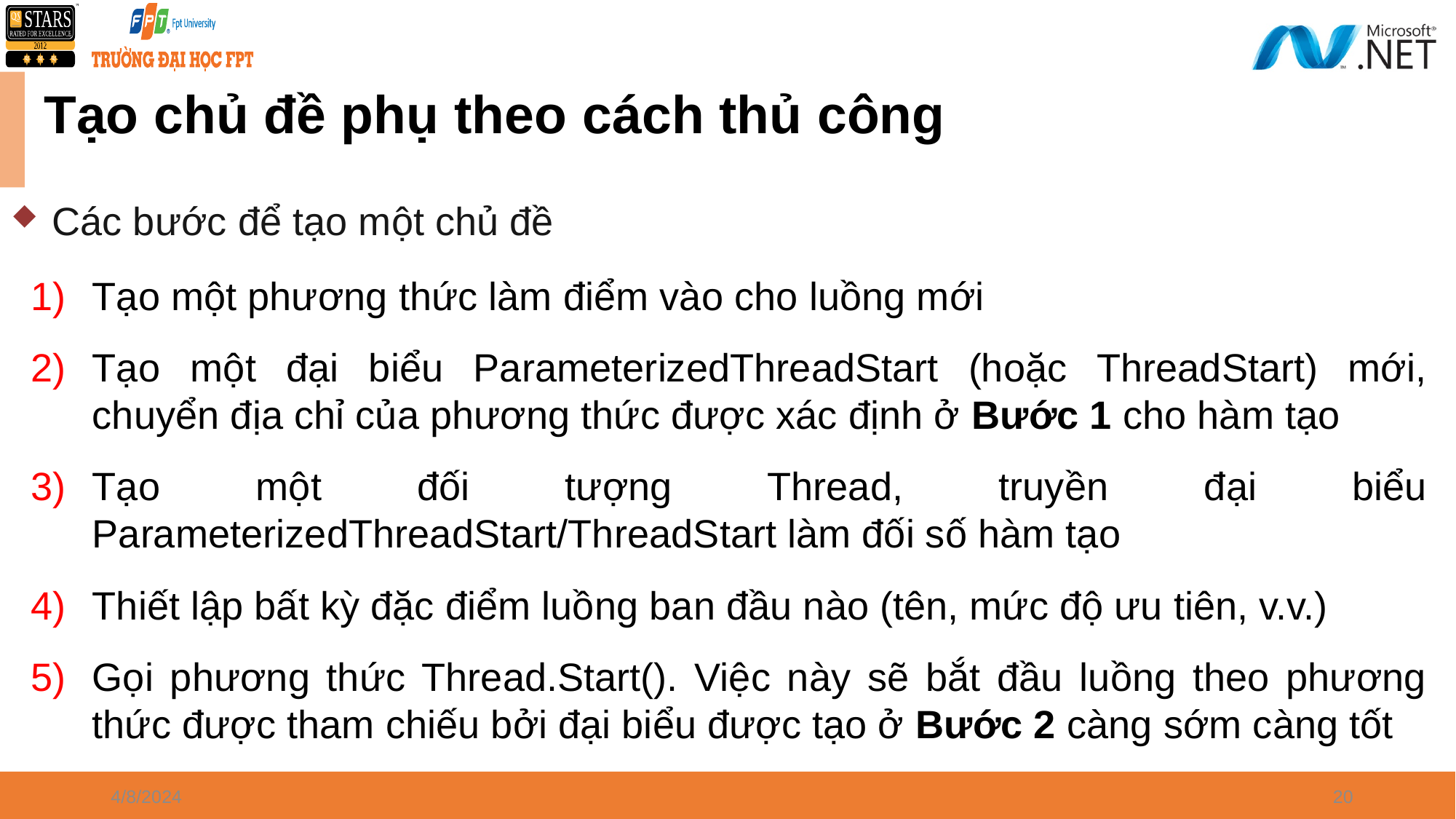

# Tạo chủ đề phụ theo cách thủ công
Các bước để tạo một chủ đề
Tạo một phương thức làm điểm vào cho luồng mới
Tạo một đại biểu ParameterizedThreadStart (hoặc ThreadStart) mới, chuyển địa chỉ của phương thức được xác định ở Bước 1 cho hàm tạo
Tạo một đối tượng Thread, truyền đại biểu ParameterizedThreadStart/ThreadStart làm đối số hàm tạo
Thiết lập bất kỳ đặc điểm luồng ban đầu nào (tên, mức độ ưu tiên, v.v.)
Gọi phương thức Thread.Start(). Việc này sẽ bắt đầu luồng theo phương thức được tham chiếu bởi đại biểu được tạo ở Bước 2 càng sớm càng tốt
4/8/2024
20